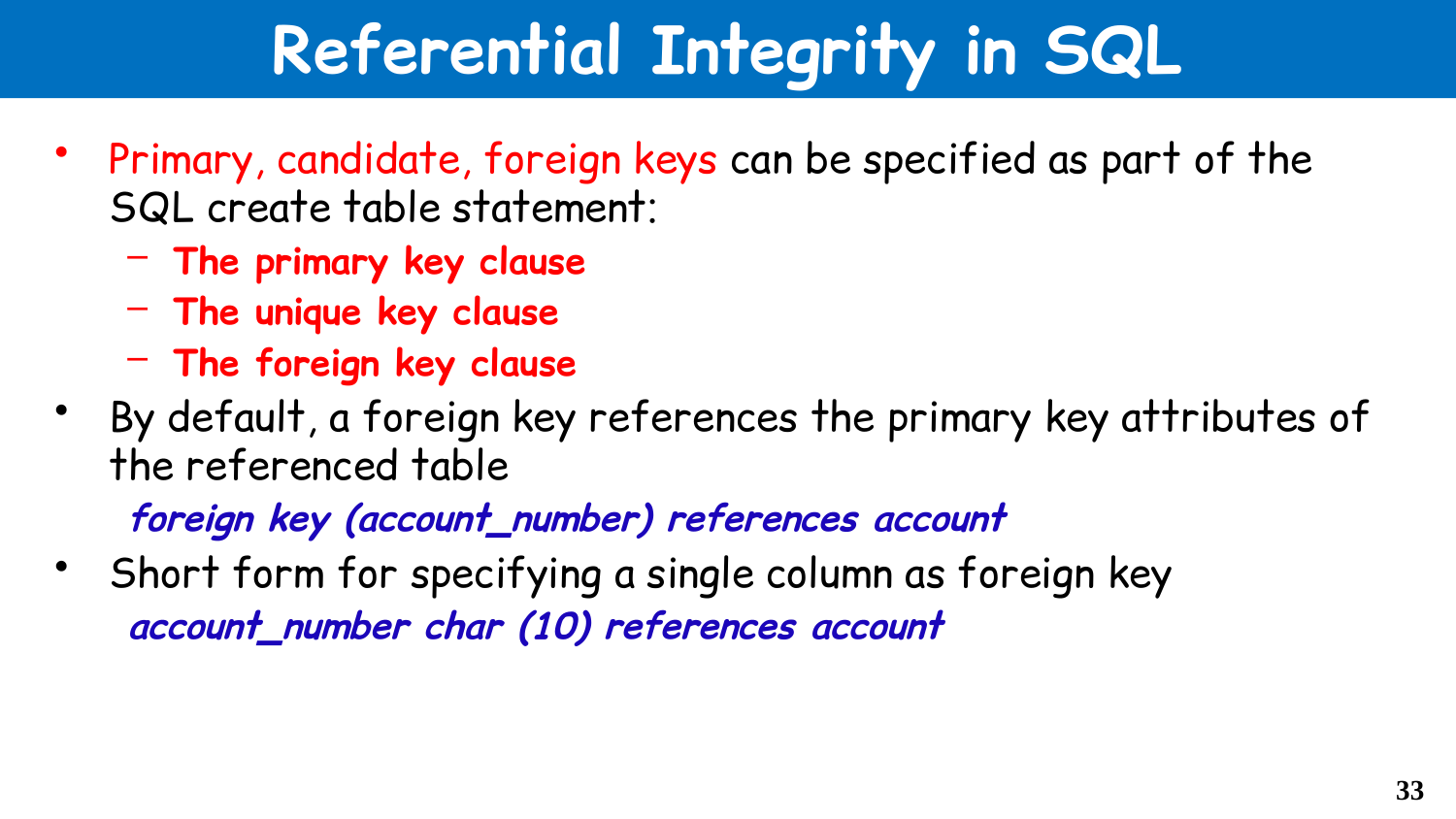

# Referential Integrity in SQL
Primary, candidate, foreign keys can be specified as part of the SQL create table statement:
The primary key clause
The unique key clause
The foreign key clause
By default, a foreign key references the primary key attributes of the referenced table
foreign key (account_number) references account
Short form for specifying a single column as foreign key
account_number char (10) references account